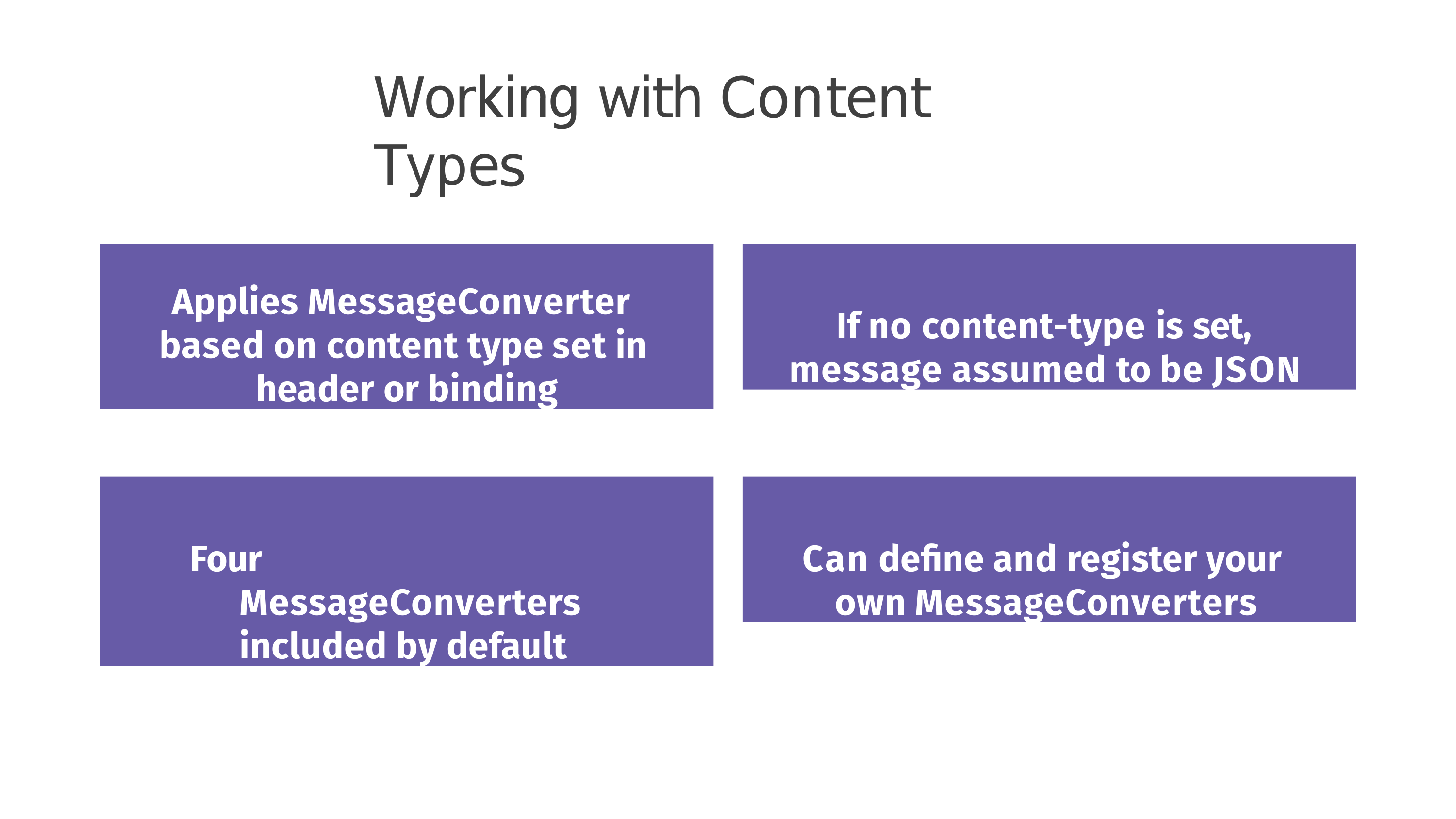

# Working with Content Types
Applies MessageConverter  based on content type set in  header or binding

If no content-type is set,  message assumed to be JSON

Four MessageConverters  included by default

Can define and register your  own MessageConverters
26